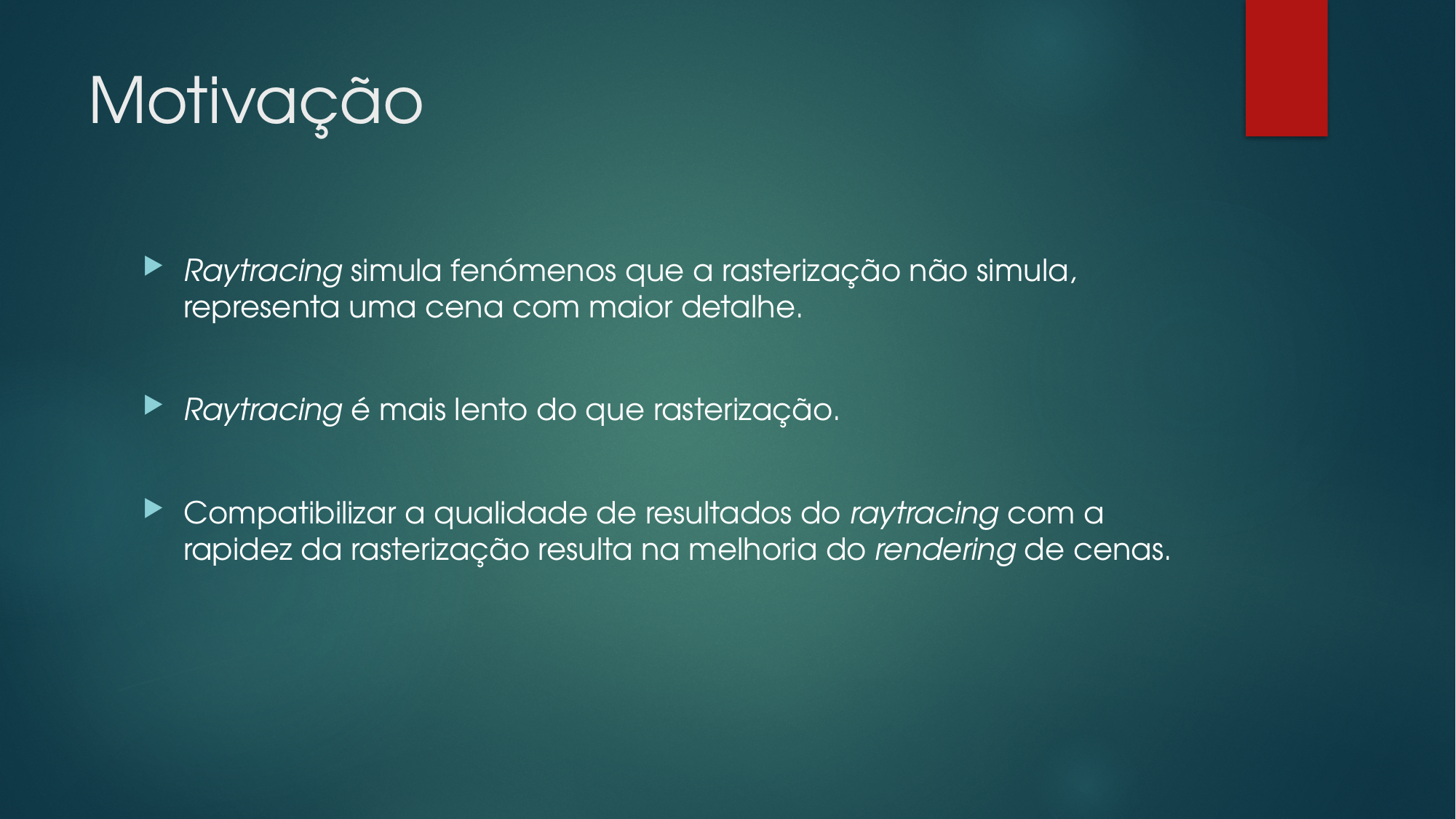

# Motivação
Raytracing simula fenómenos que a rasterização não simula, representa uma cena com maior detalhe.

Raytracing é mais lento do que rasterização.

Compatibilizar a qualidade de resultados do raytracing com a rapidez da rasterização resulta na melhoria do rendering de cenas.